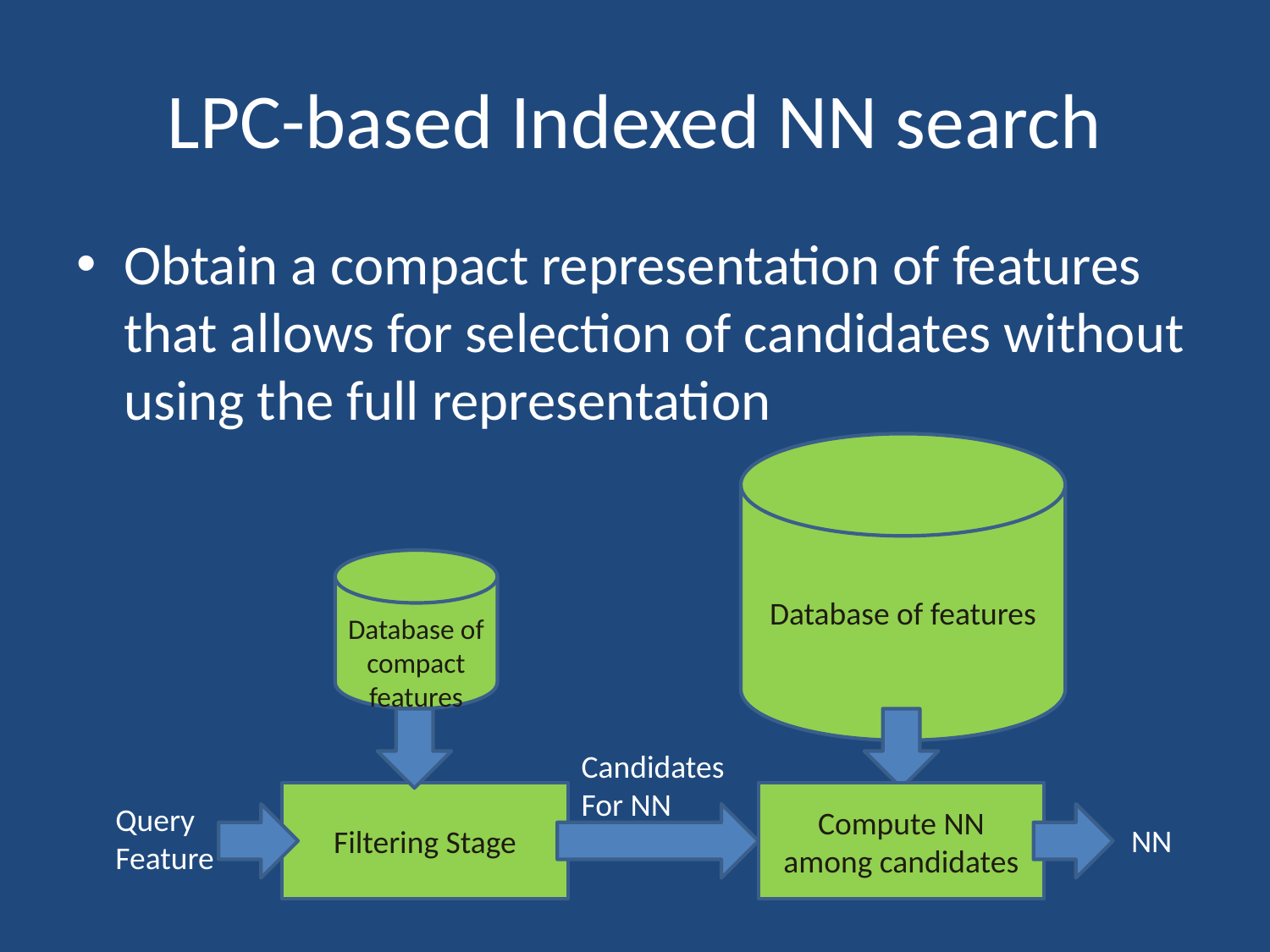

# LPC-based Indexed NN search
Obtain a compact representation of features that allows for selection of candidates without using the full representation
Database of features

Database of compact features

Candidates
For NN
Filtering Stage
Compute NN among candidates
Query
Feature

NN